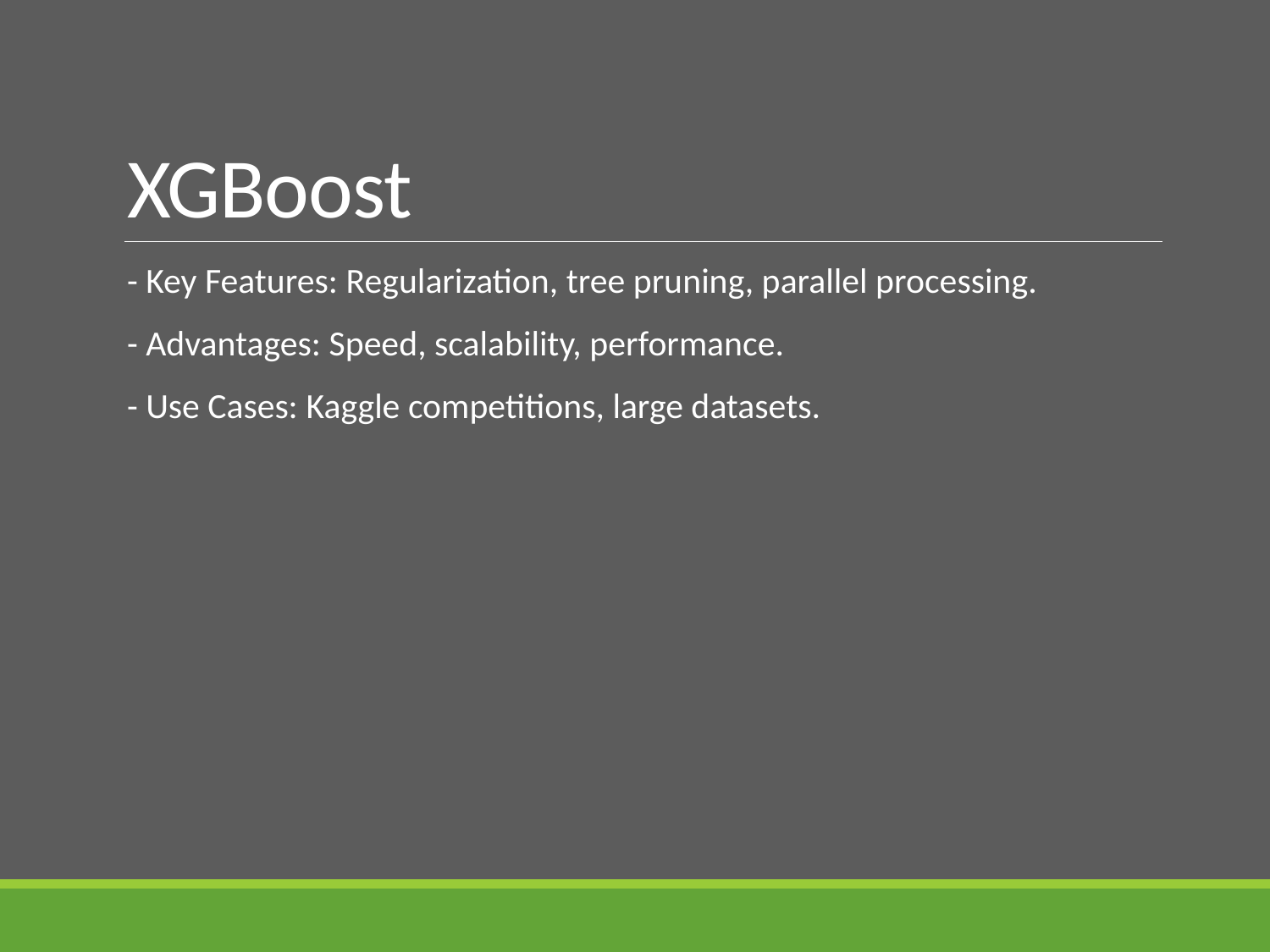

# XGBoost
- Key Features: Regularization, tree pruning, parallel processing.
- Advantages: Speed, scalability, performance.
- Use Cases: Kaggle competitions, large datasets.